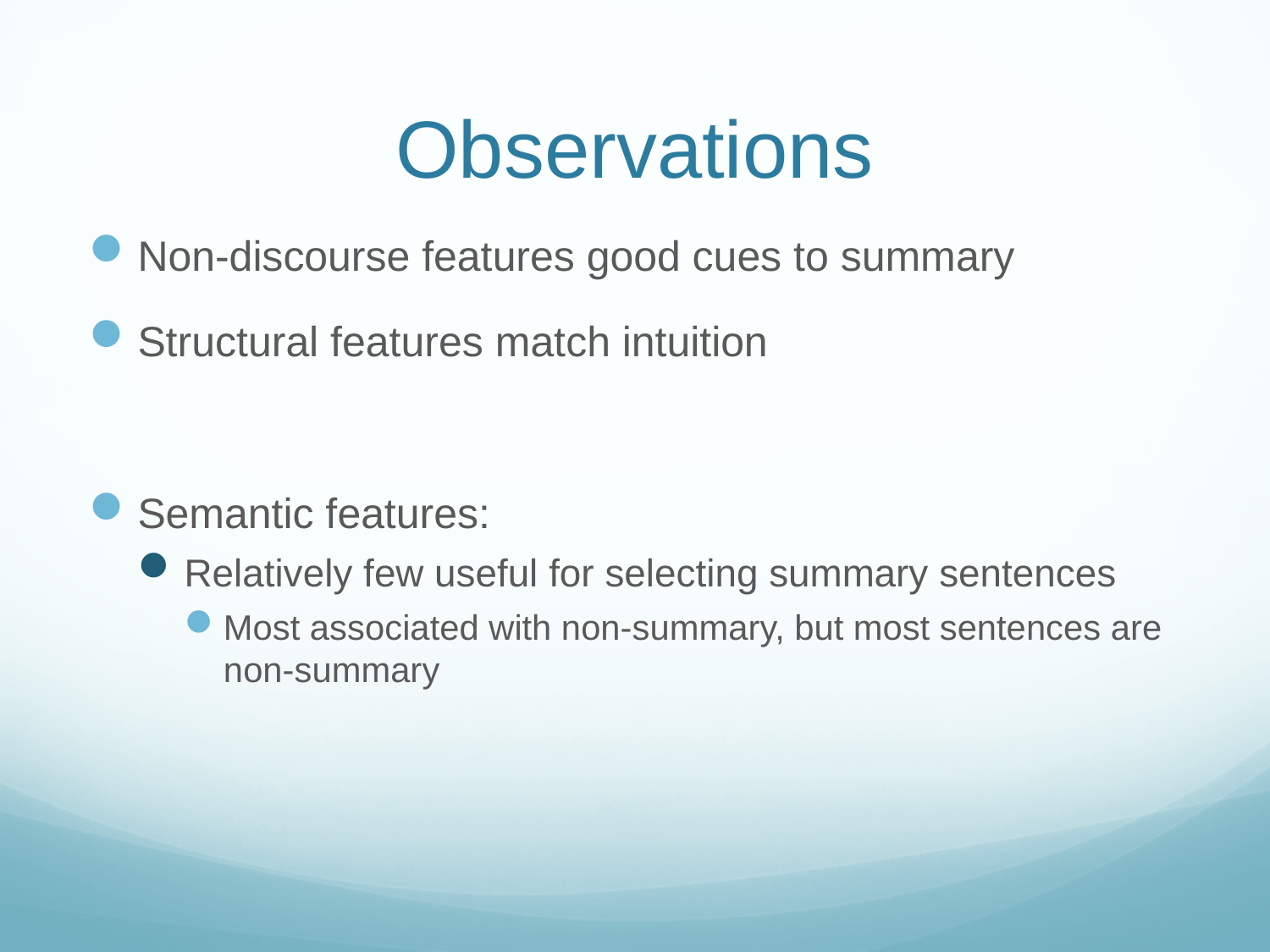

# Observations
Non-discourse features good cues to summary
Structural features match intuition

Semantic features:
Relatively few useful for selecting summary sentences
Most associated with non-summary, but most sentences are non-summary